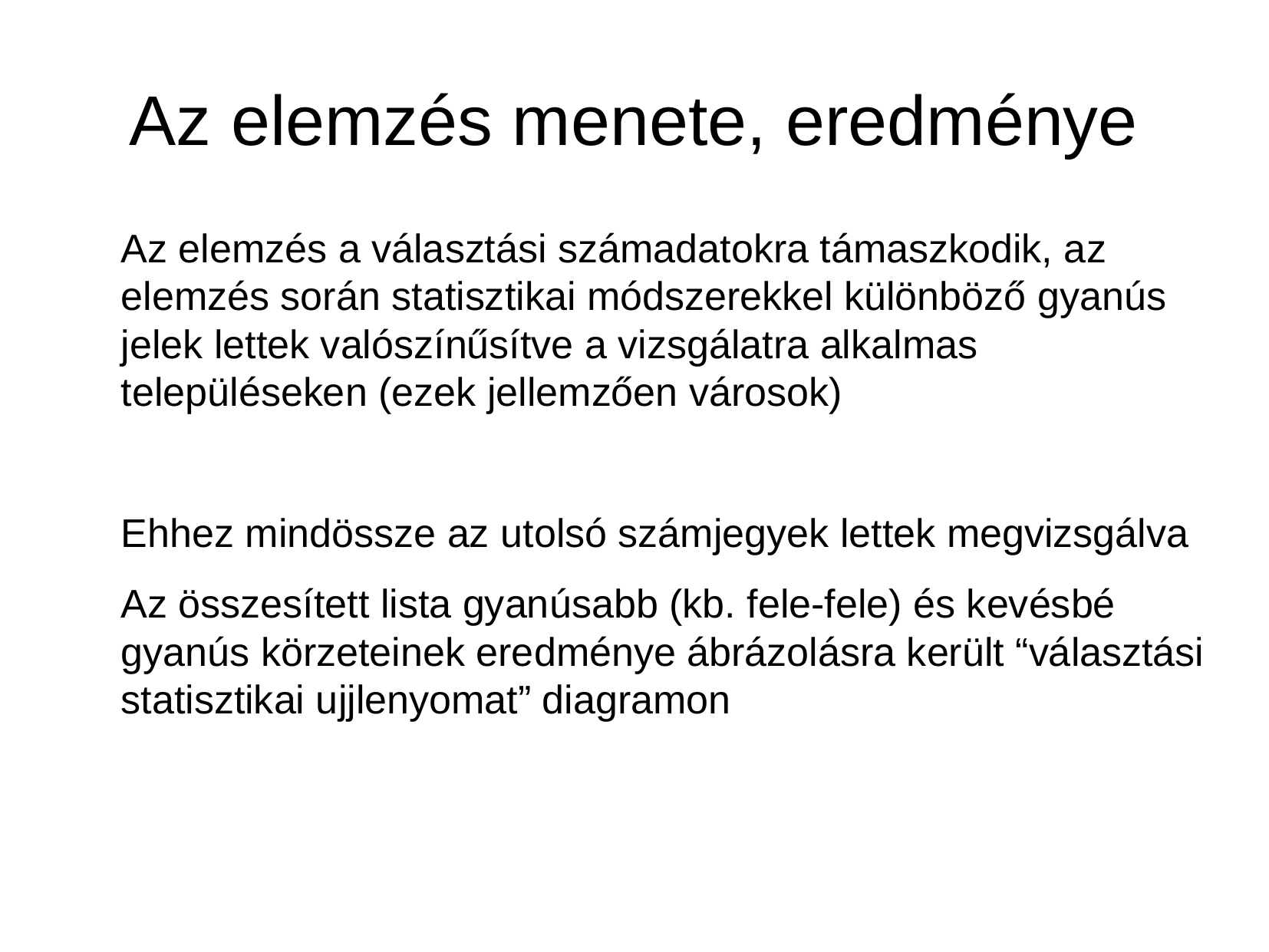

Az elemzés menete, eredménye
Az elemzés a választási számadatokra támaszkodik, az elemzés során statisztikai módszerekkel különböző gyanús jelek lettek valószínűsítve a vizsgálatra alkalmas településeken (ezek jellemzően városok)

Ehhez mindössze az utolsó számjegyek lettek megvizsgálva
Az összesített lista gyanúsabb (kb. fele-fele) és kevésbé gyanús körzeteinek eredménye ábrázolásra került “választási statisztikai ujjlenyomat” diagramon